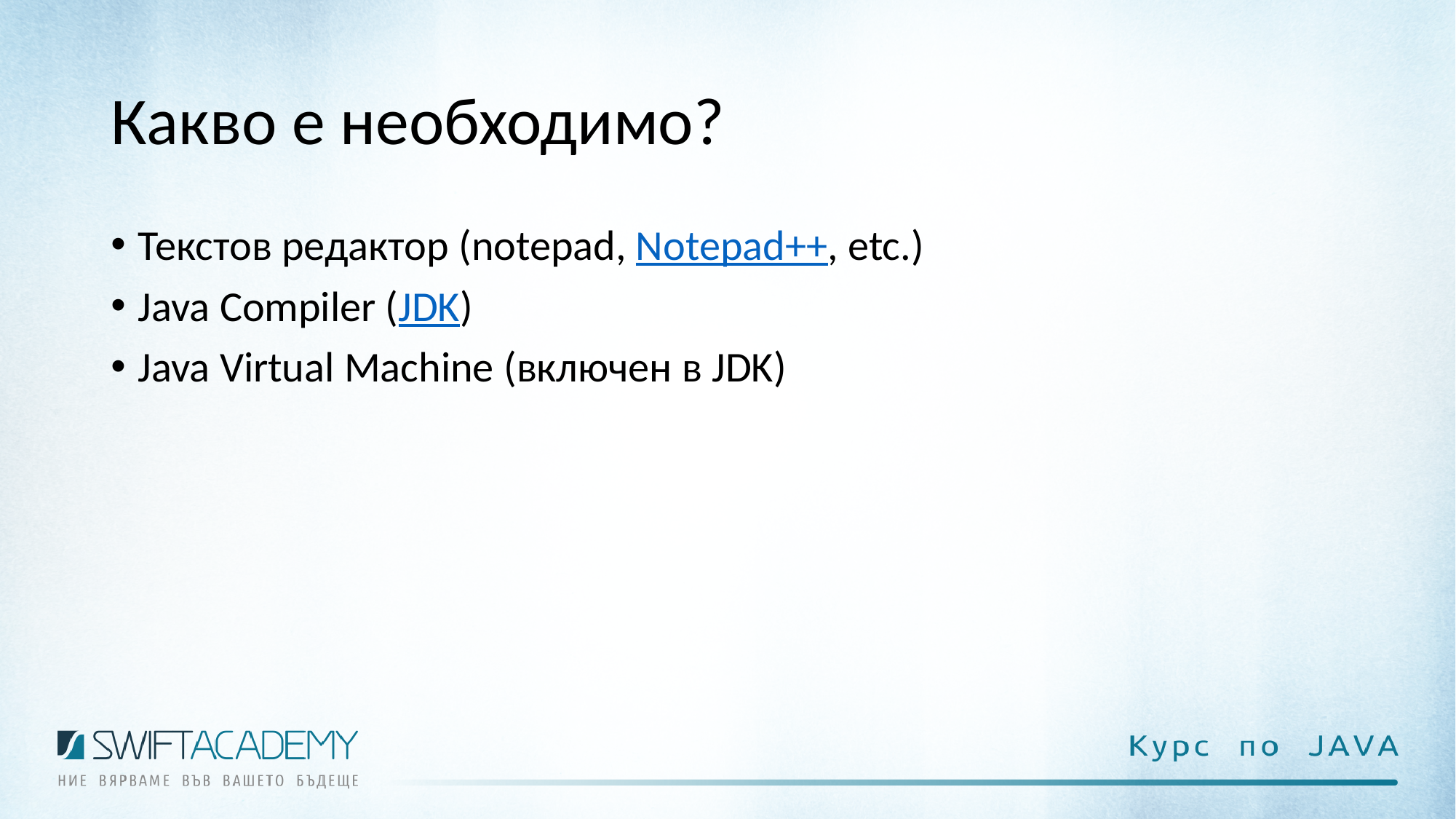

# Какво е необходимо?
Текстов редактор (notepad, Notepad++, etc.)
Java Compiler (JDK)
Java Virtual Machine (включен в JDK)